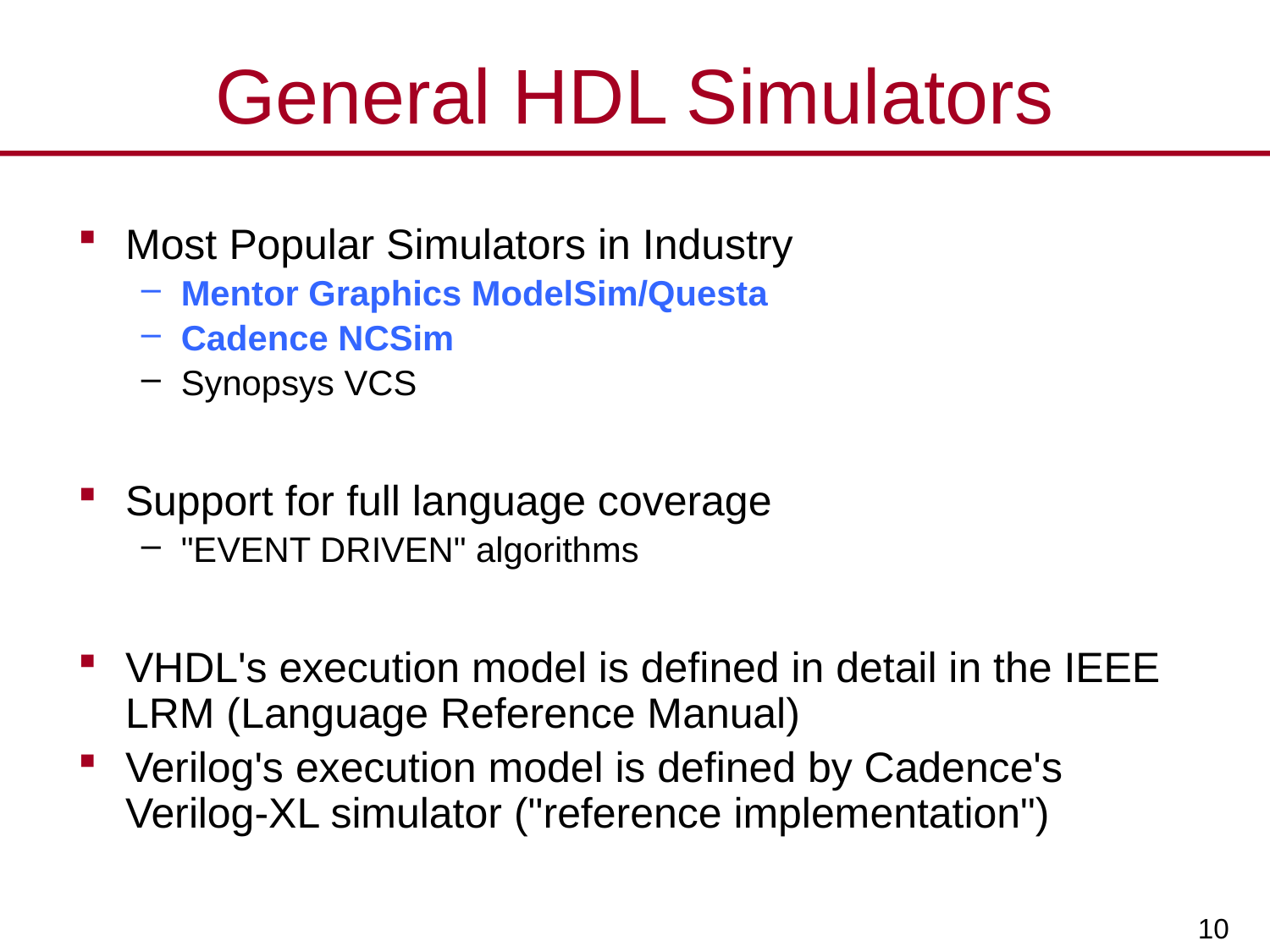

# General HDL Simulators
Most Popular Simulators in Industry
Mentor Graphics ModelSim/Questa
Cadence NCSim
Synopsys VCS

Support for full language coverage
"EVENT DRIVEN" algorithms

VHDL's execution model is defined in detail in the IEEE LRM (Language Reference Manual)
Verilog's execution model is defined by Cadence's Verilog-XL simulator ("reference implementation")